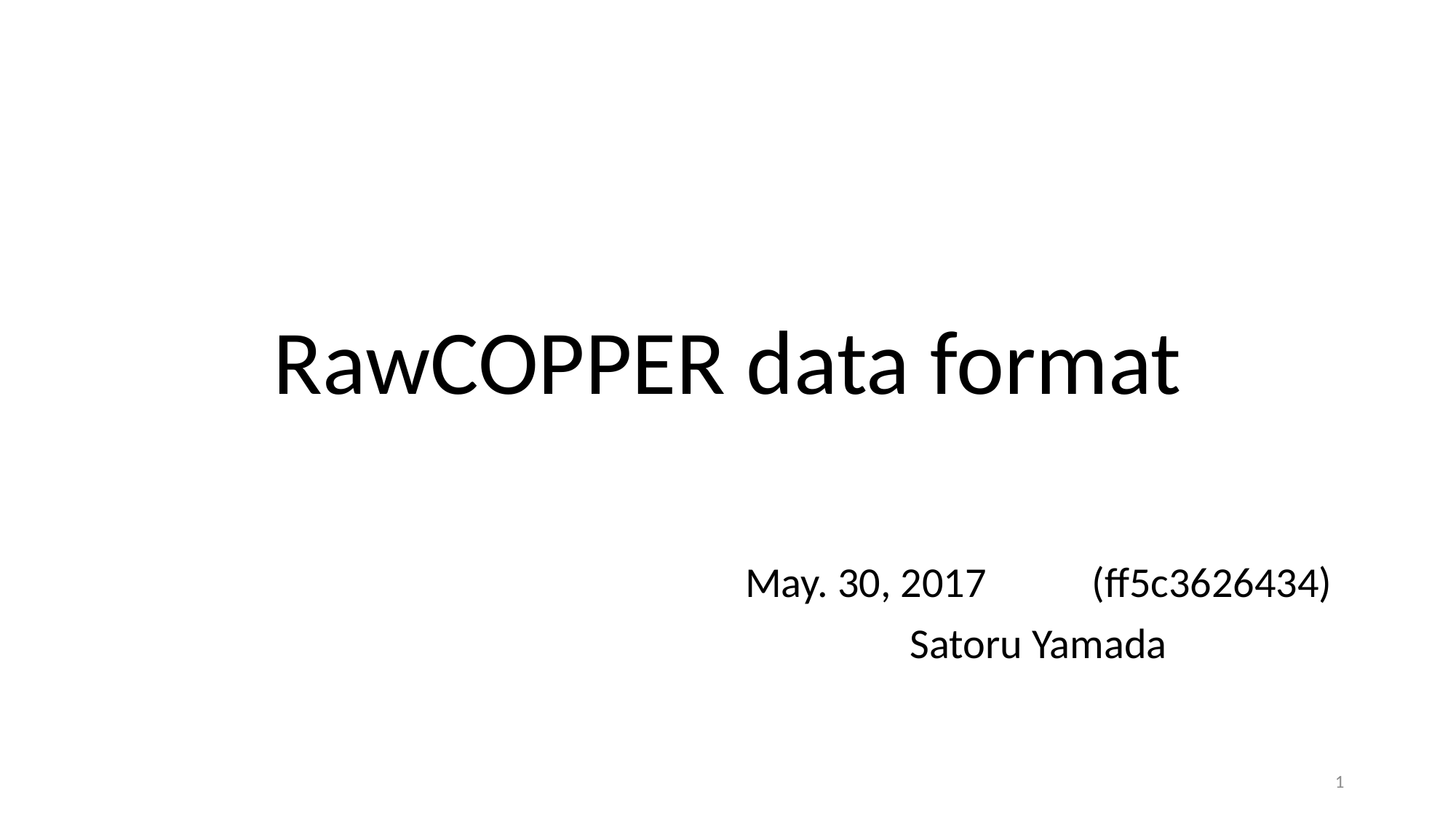

# RawCOPPER data format
May. 30, 2017　　(ff5c3626434)
Satoru Yamada
1